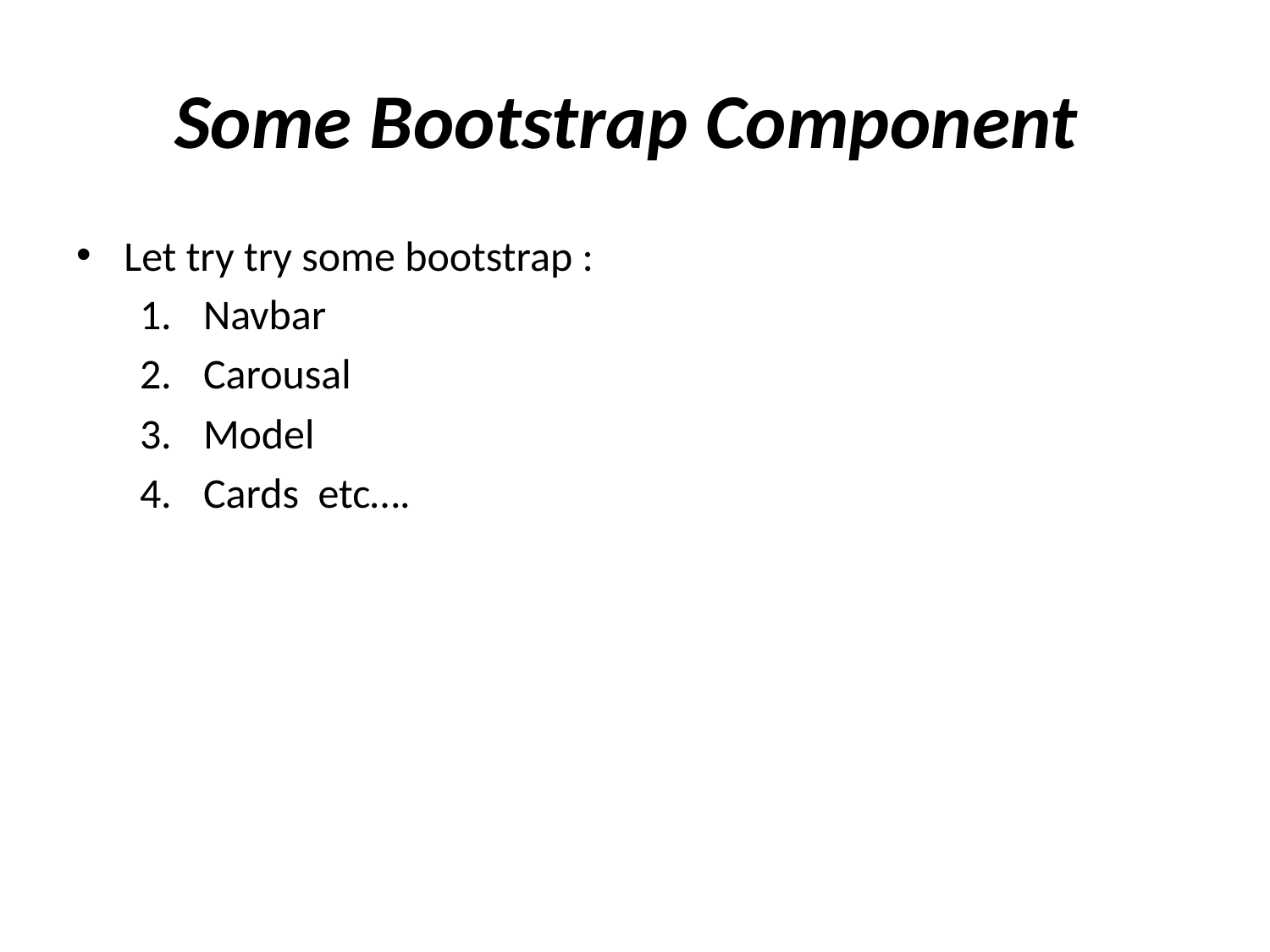

# Some Bootstrap Component
Let try try some bootstrap :
Navbar
Carousal
Model
Cards  etc….